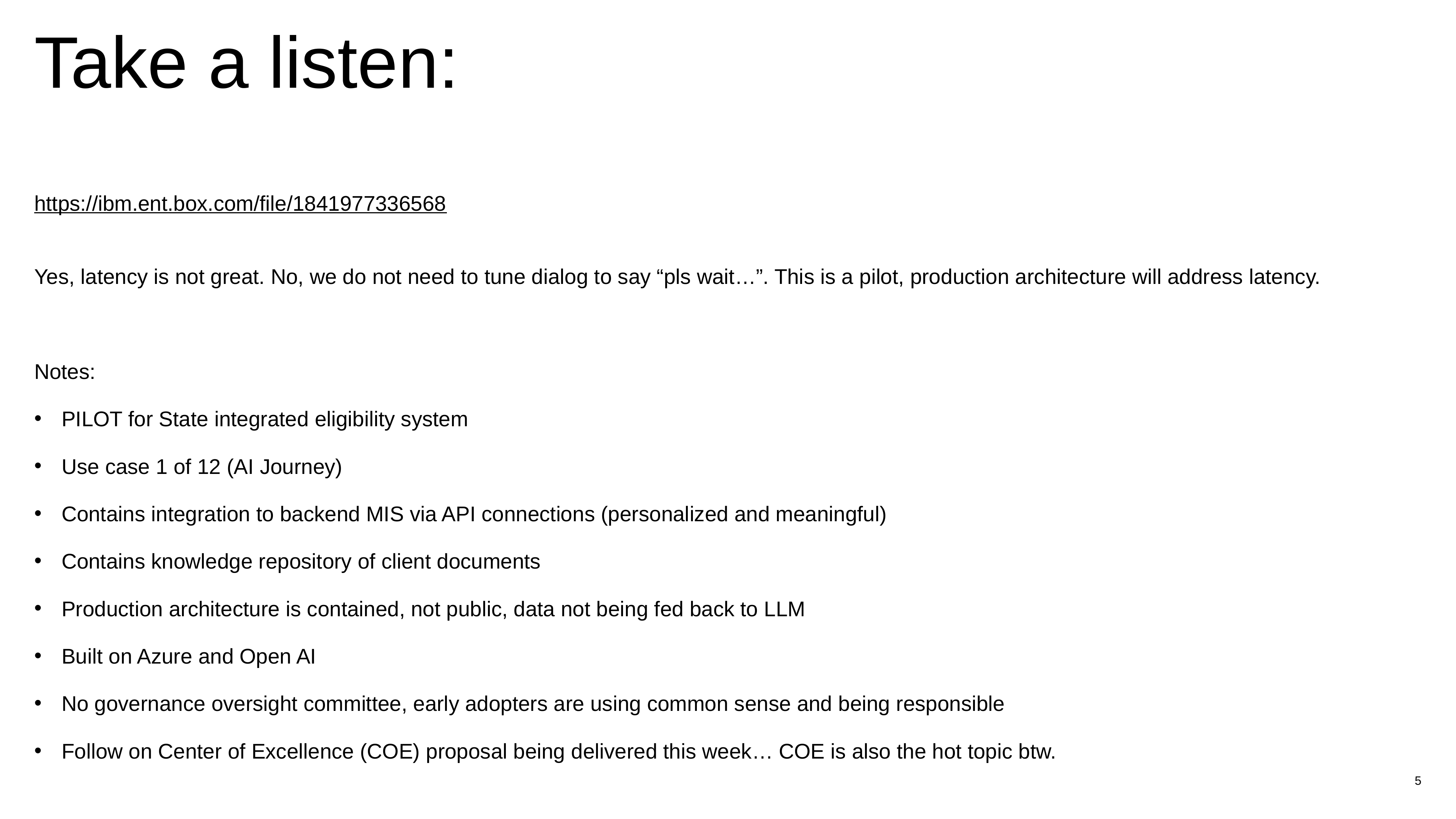

# Take a listen:
https://ibm.ent.box.com/file/1841977336568
Yes, latency is not great. No, we do not need to tune dialog to say “pls wait…”. This is a pilot, production architecture will address latency.

Notes:
PILOT for State integrated eligibility system
Use case 1 of 12 (AI Journey)
Contains integration to backend MIS via API connections (personalized and meaningful)
Contains knowledge repository of client documents
Production architecture is contained, not public, data not being fed back to LLM
Built on Azure and Open AI
No governance oversight committee, early adopters are using common sense and being responsible
Follow on Center of Excellence (COE) proposal being delivered this week… COE is also the hot topic btw.

5